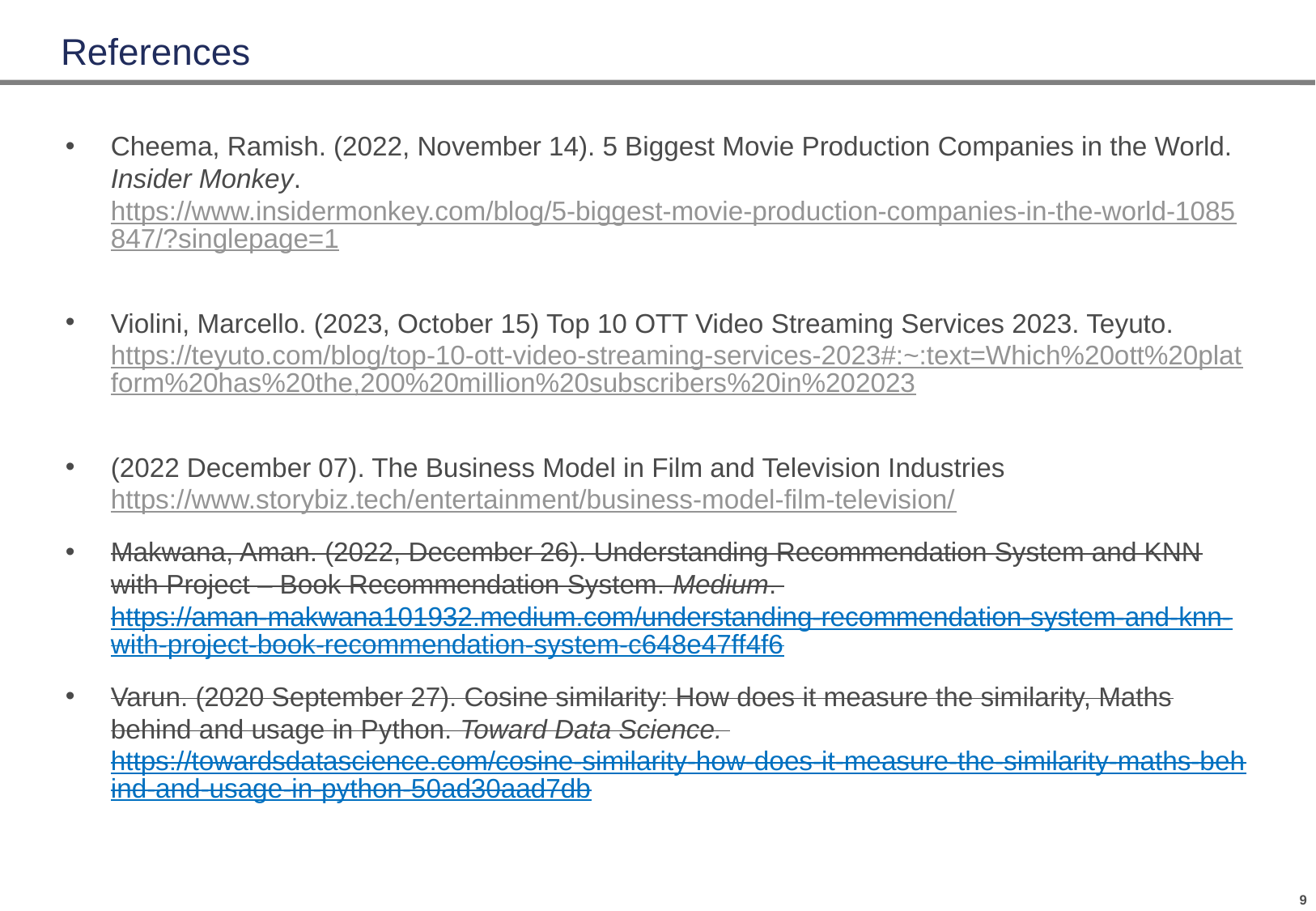

# References
Cheema, Ramish. (2022, November 14). 5 Biggest Movie Production Companies in the World. Insider Monkey. https://www.insidermonkey.com/blog/5-biggest-movie-production-companies-in-the-world-1085847/?singlepage=1
Violini, Marcello. (2023, October 15) Top 10 OTT Video Streaming Services 2023. Teyuto. https://teyuto.com/blog/top-10-ott-video-streaming-services-2023#:~:text=Which%20ott%20platform%20has%20the,200%20million%20subscribers%20in%202023
(2022 December 07). The Business Model in Film and Television Industries https://www.storybiz.tech/entertainment/business-model-film-television/
Makwana, Aman. (2022, December 26). Understanding Recommendation System and KNN with Project – Book Recommendation System. Medium. https://aman-makwana101932.medium.com/understanding-recommendation-system-and-knn-with-project-book-recommendation-system-c648e47ff4f6
Varun. (2020 September 27). Cosine similarity: How does it measure the similarity, Maths behind and usage in Python. Toward Data Science. https://towardsdatascience.com/cosine-similarity-how-does-it-measure-the-similarity-maths-behind-and-usage-in-python-50ad30aad7db